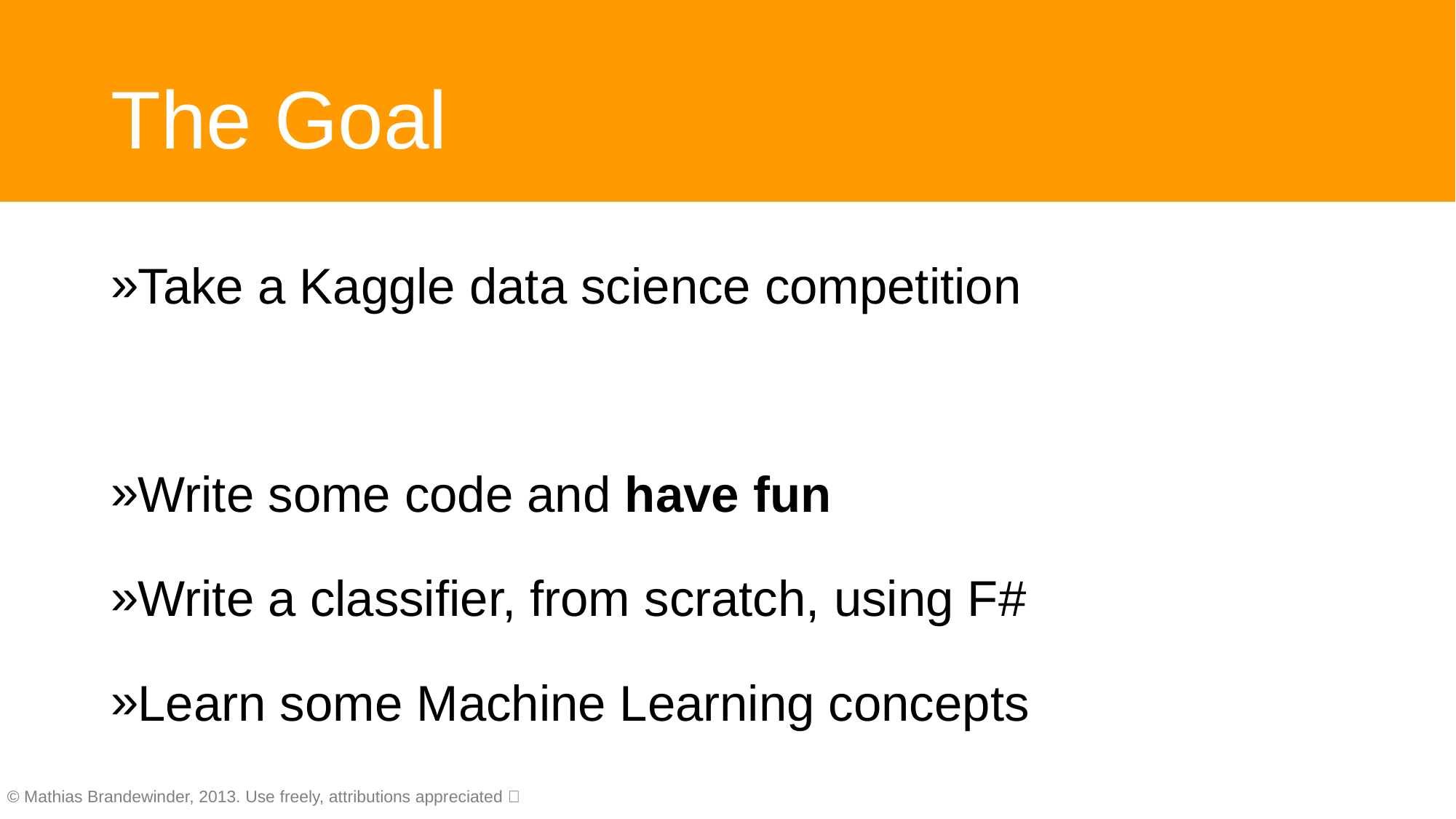

# The Goal
Take a Kaggle data science competition

Write some code and have fun
Write a classifier, from scratch, using F#
Learn some Machine Learning concepts